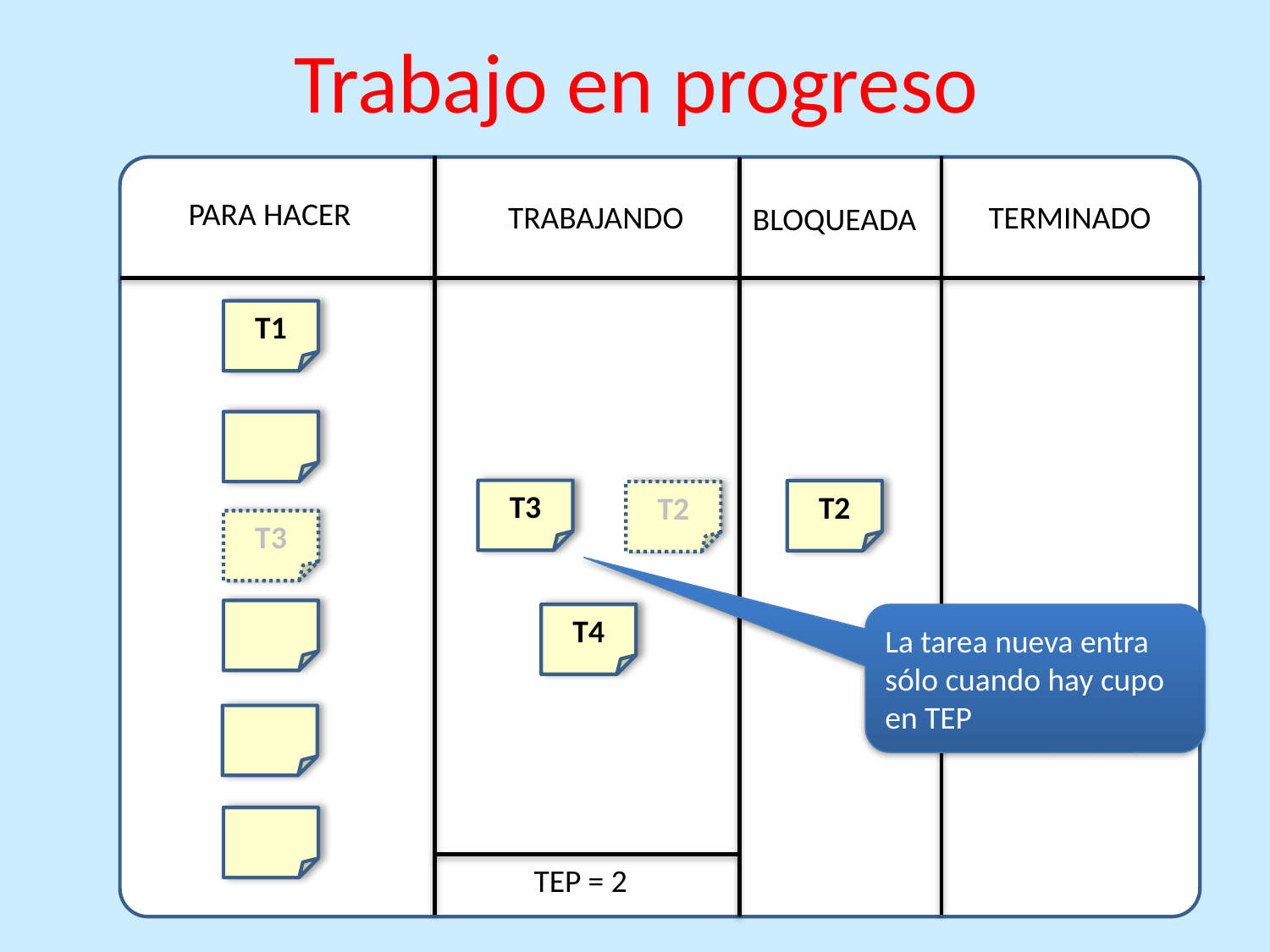

Trabajo en progreso

PARA HACER
TRABAJANDO
TERMINADO
BLOQUEADA
T1

T3
T2
T2
T3

T4

TEP = 2
La tarea nueva entra sólo cuando hay cupo en TEP